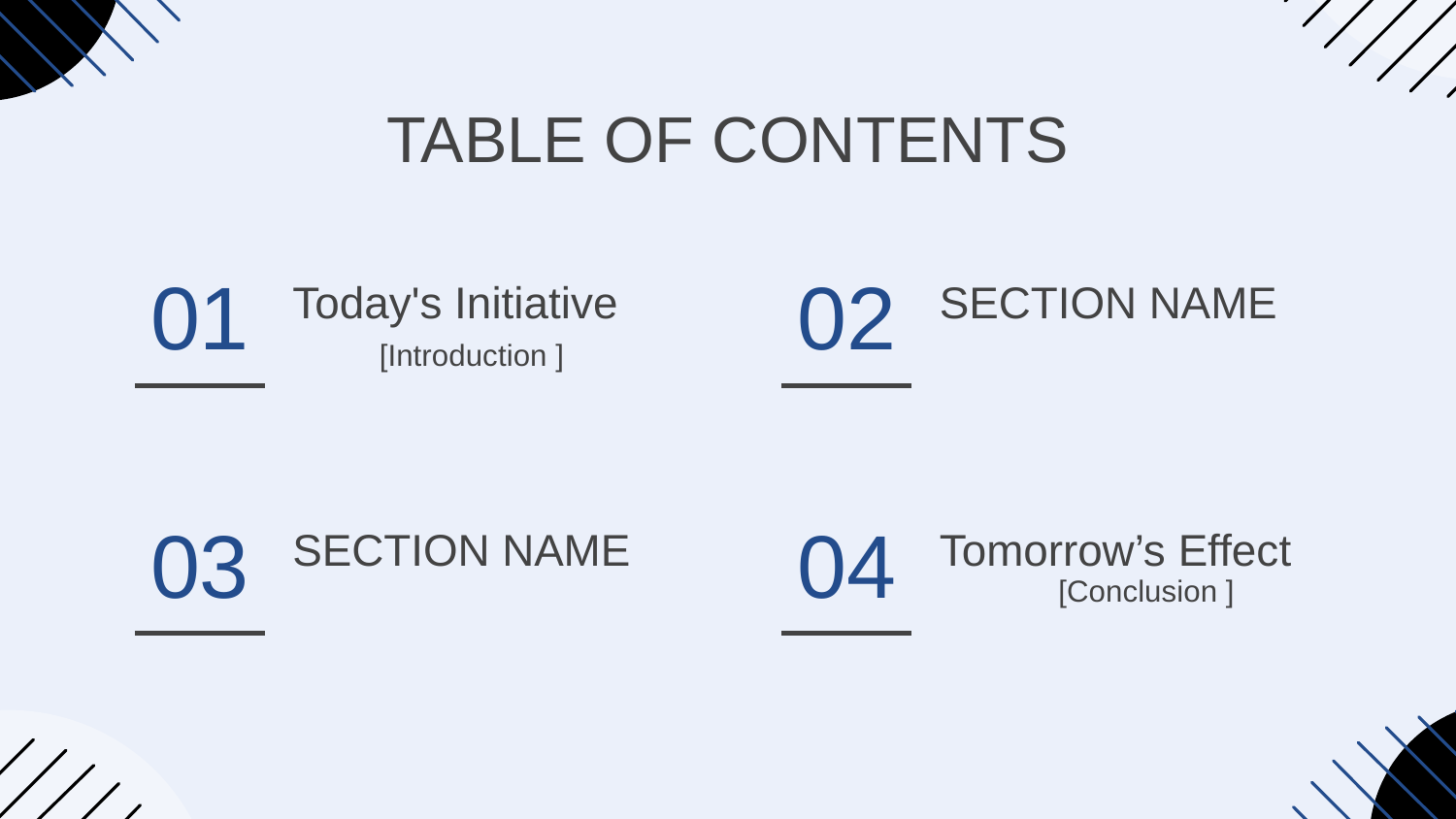

# TABLE OF CONTENTS
01
Today's Initiative
       [Introduction ]
02
SECTION NAME
03
SECTION NAME
04
Tomorrow’s Effect
              [Conclusion ]